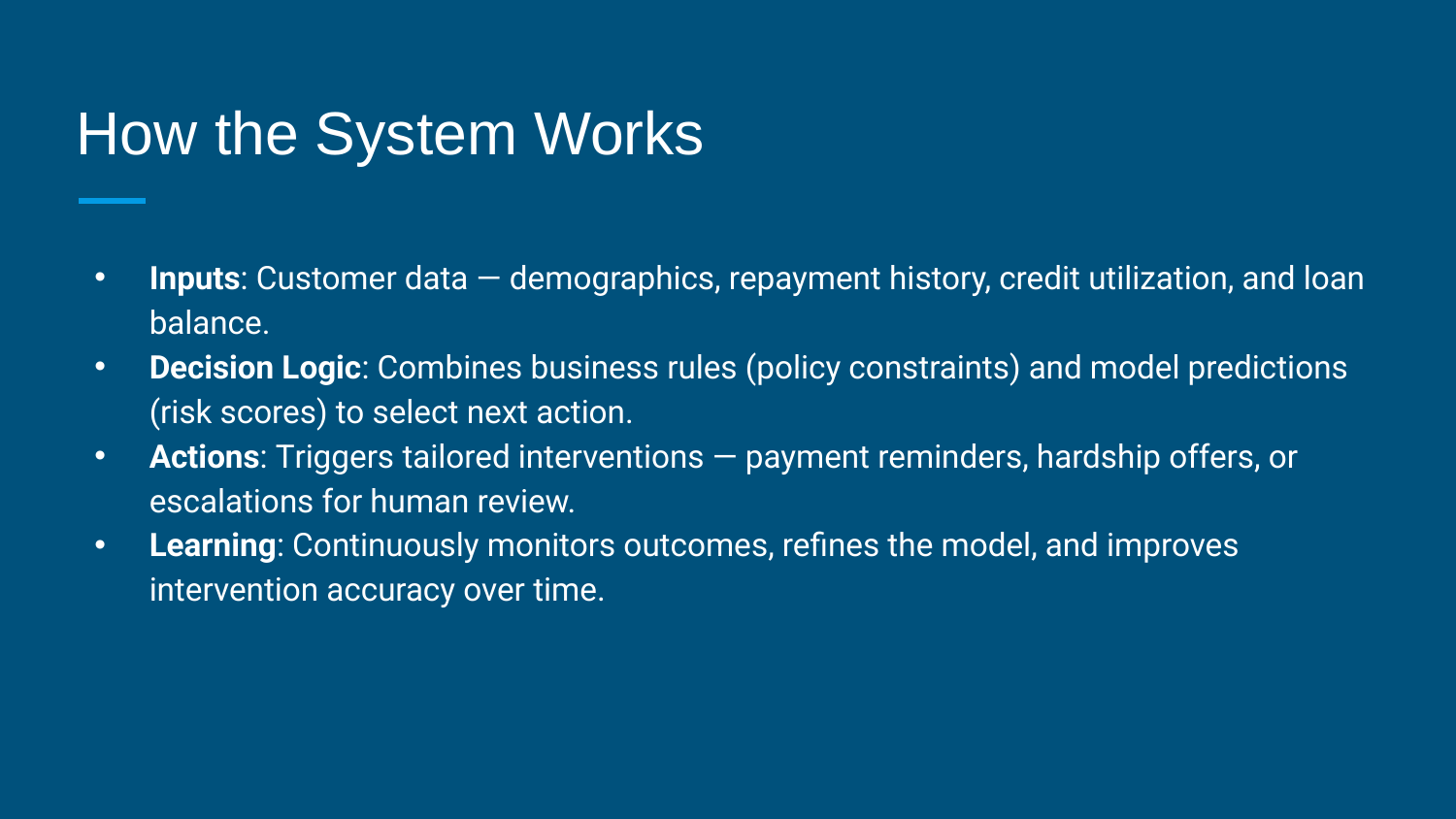

# How the System Works
Inputs: Customer data — demographics, repayment history, credit utilization, and loan balance.
Decision Logic: Combines business rules (policy constraints) and model predictions (risk scores) to select next action.
Actions: Triggers tailored interventions — payment reminders, hardship offers, or escalations for human review.
Learning: Continuously monitors outcomes, refines the model, and improves intervention accuracy over time.